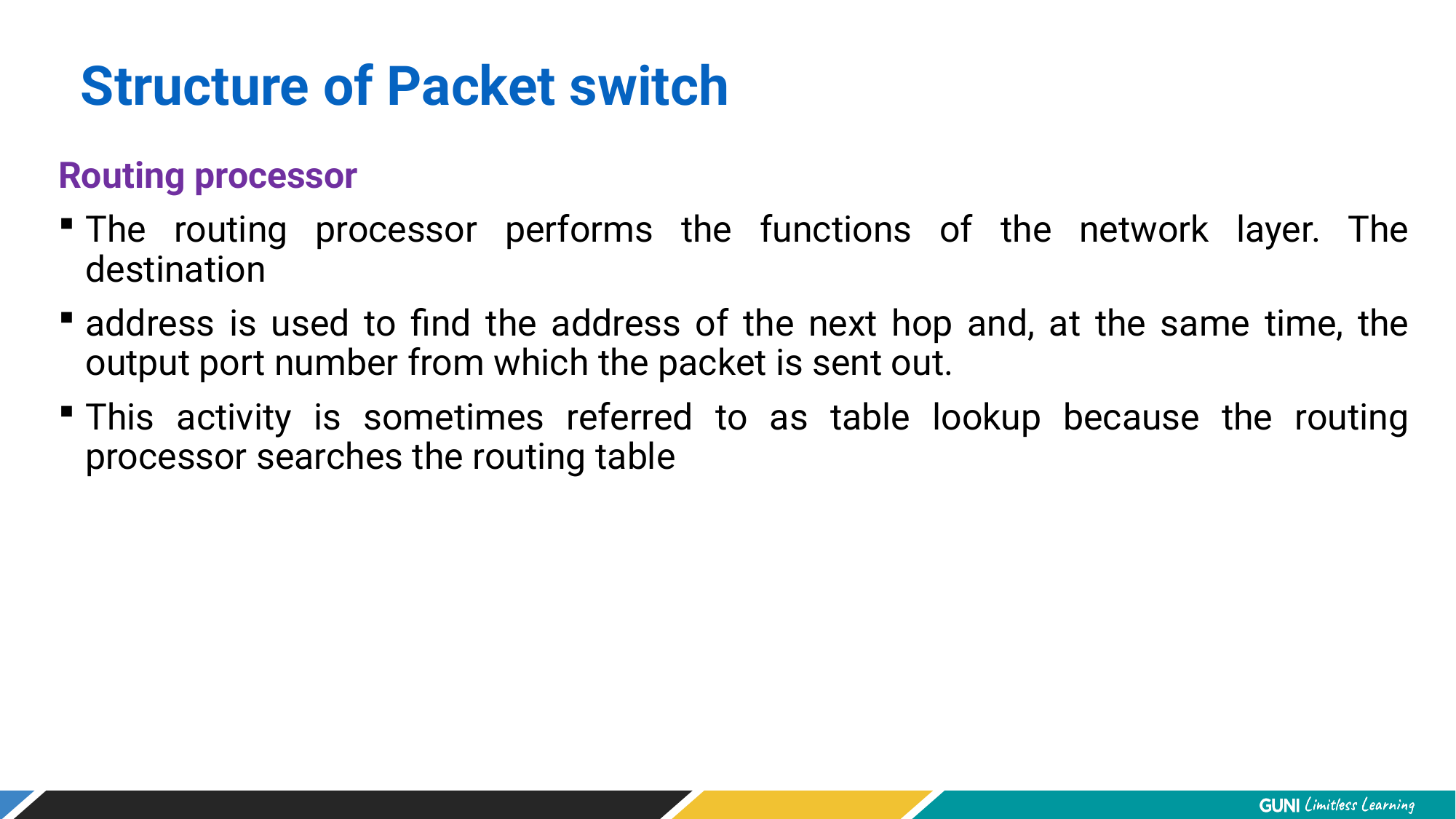

Structure of Packet switch
Routing processor
The routing processor performs the functions of the network layer. The destination
address is used to find the address of the next hop and, at the same time, the output port number from which the packet is sent out.
This activity is sometimes referred to as table lookup because the routing processor searches the routing table